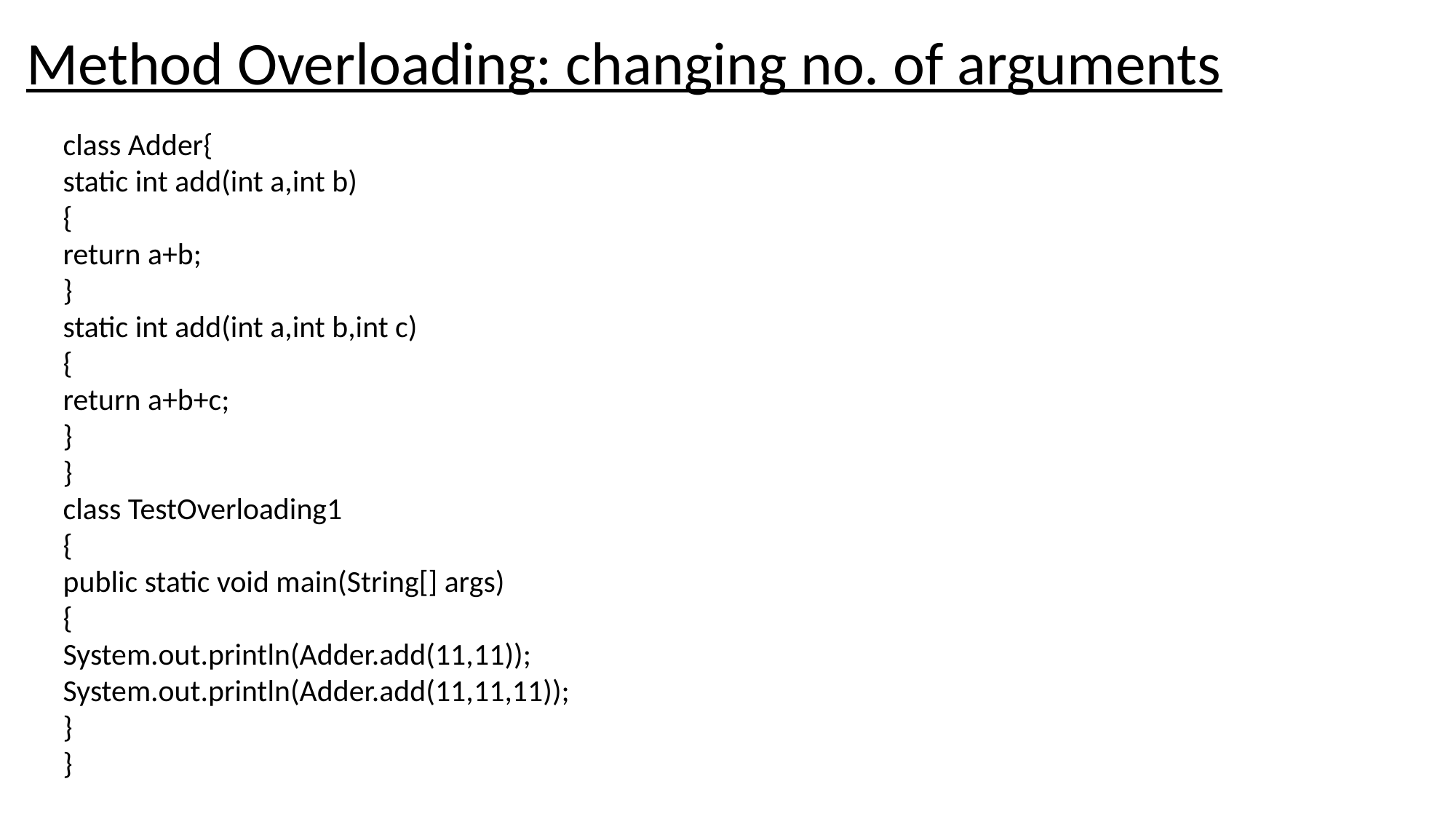

Method Overloading: changing no. of arguments
class Adder{
static int add(int a,int b)
{
return a+b;
}
static int add(int a,int b,int c)
{
return a+b+c;
}
}
class TestOverloading1
{
public static void main(String[] args)
{
System.out.println(Adder.add(11,11));
System.out.println(Adder.add(11,11,11));
}
}